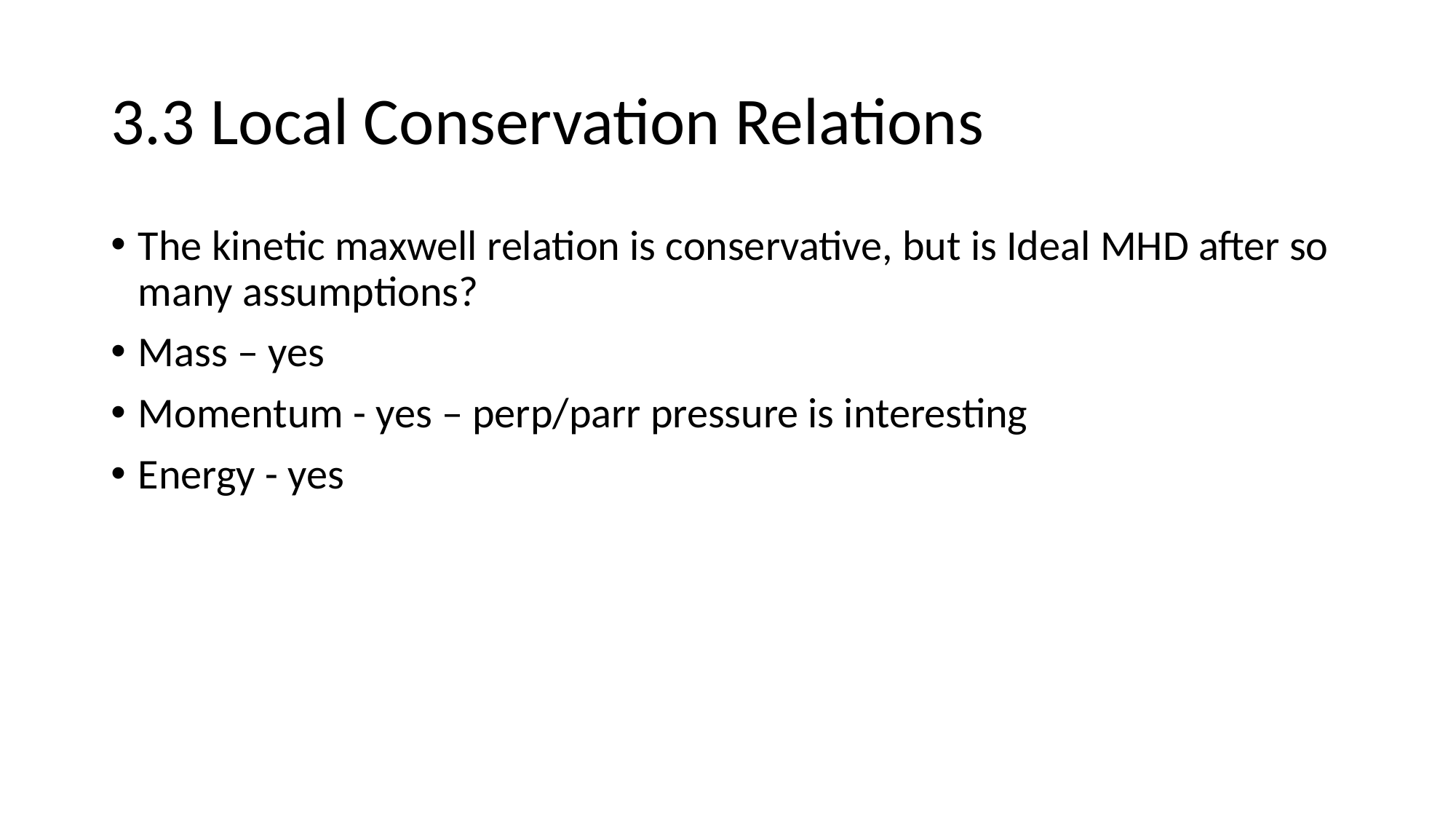

# 3.3 Local Conservation Relations
The kinetic maxwell relation is conservative, but is Ideal MHD after so many assumptions?
Mass – yes
Momentum - yes – perp/parr pressure is interesting
Energy - yes